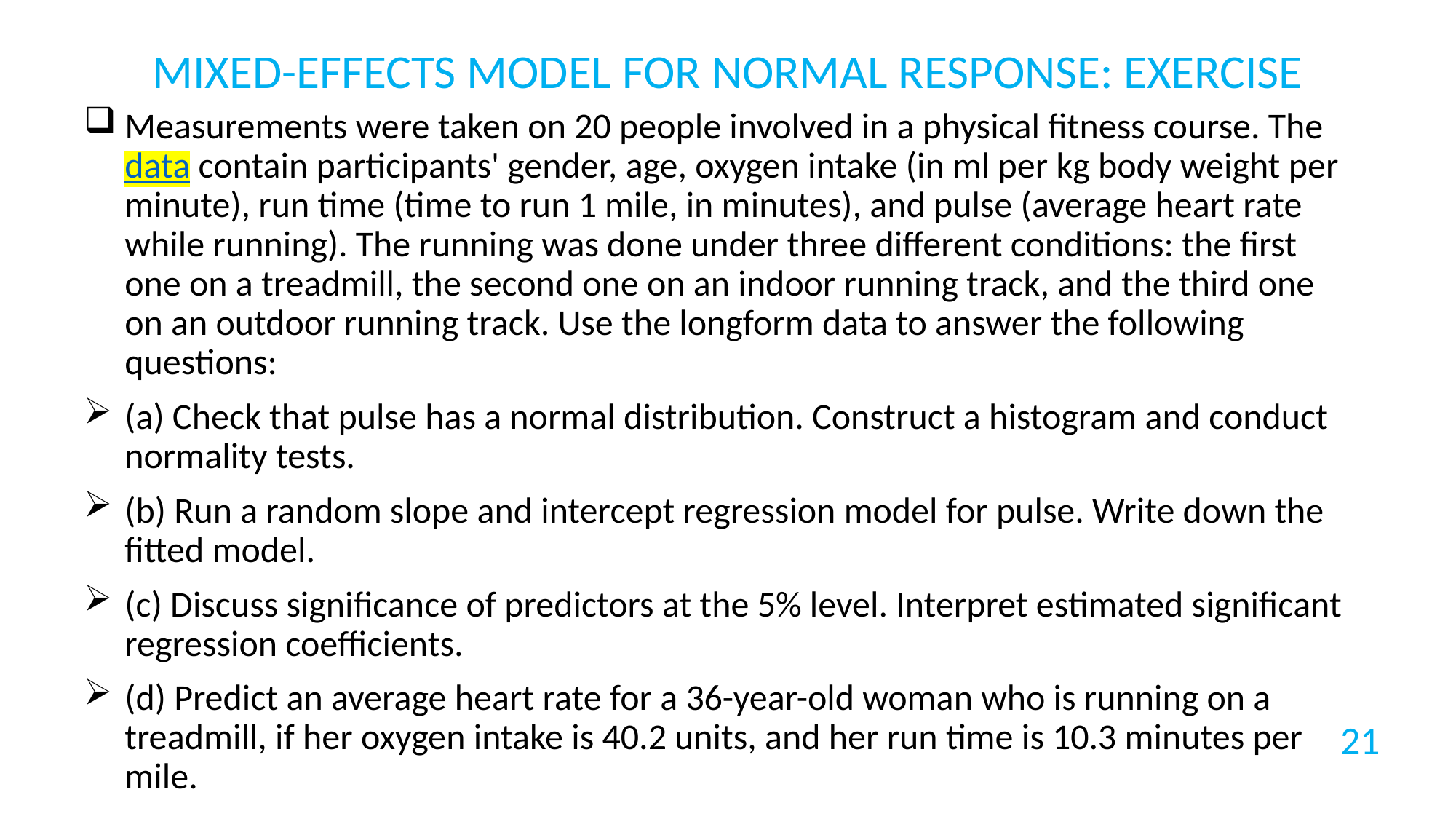

MIXED-EFFECTS MODEL FOR NORMAL RESPONSE: EXERCISE
Measurements were taken on 20 people involved in a physical fitness course. The data contain participants' gender, age, oxygen intake (in ml per kg body weight per minute), run time (time to run 1 mile, in minutes), and pulse (average heart rate while running). The running was done under three different conditions: the first one on a treadmill, the second one on an indoor running track, and the third one on an outdoor running track. Use the longform data to answer the following questions:
(a) Check that pulse has a normal distribution. Construct a histogram and conduct normality tests.
(b) Run a random slope and intercept regression model for pulse. Write down the fitted model.
(c) Discuss significance of predictors at the 5% level. Interpret estimated significant regression coefficients.
(d) Predict an average heart rate for a 36-year-old woman who is running on a treadmill, if her oxygen intake is 40.2 units, and her run time is 10.3 minutes per mile.

21